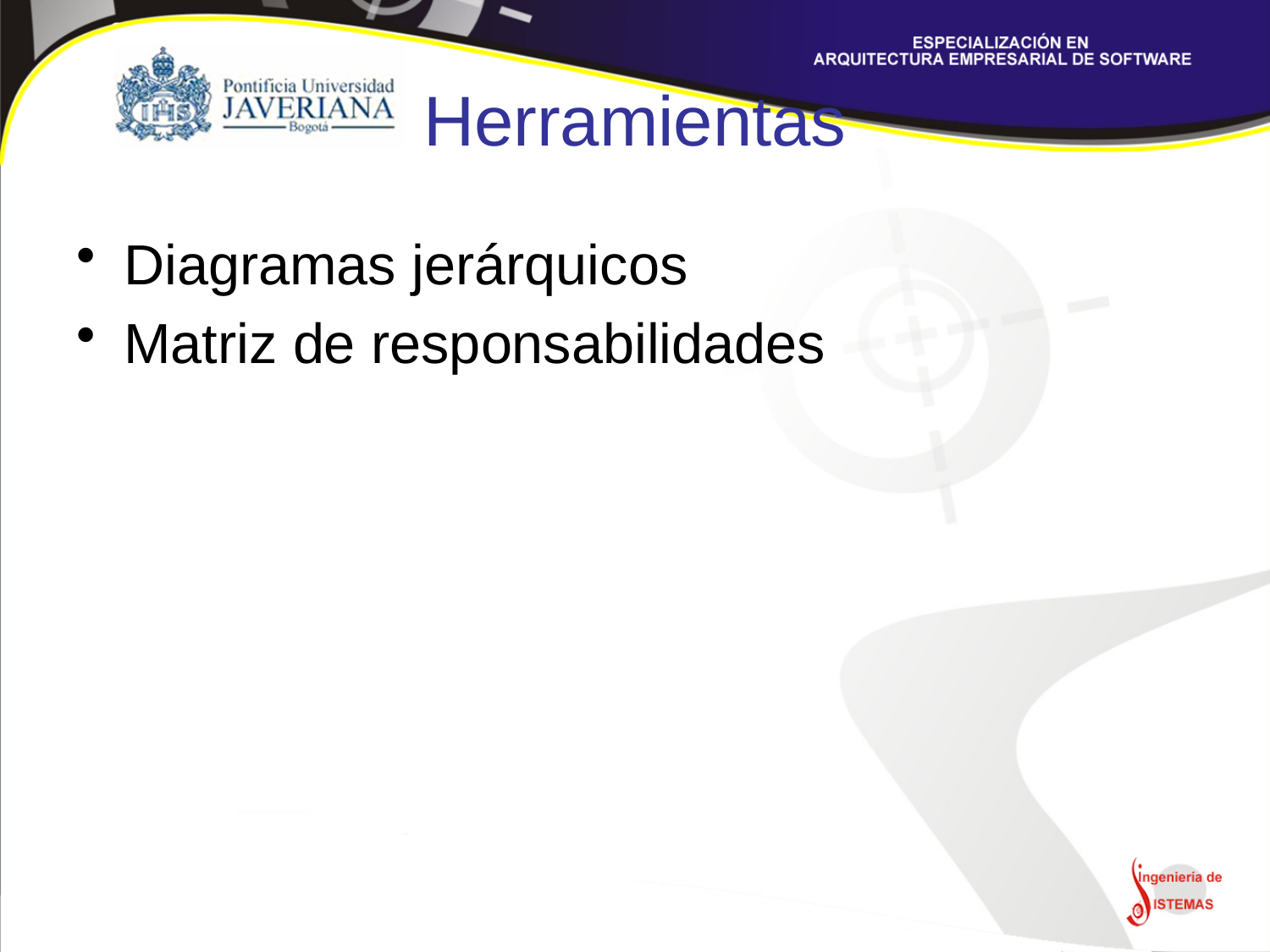

# Herramientas
Diagramas jerárquicos
Matriz de responsabilidades